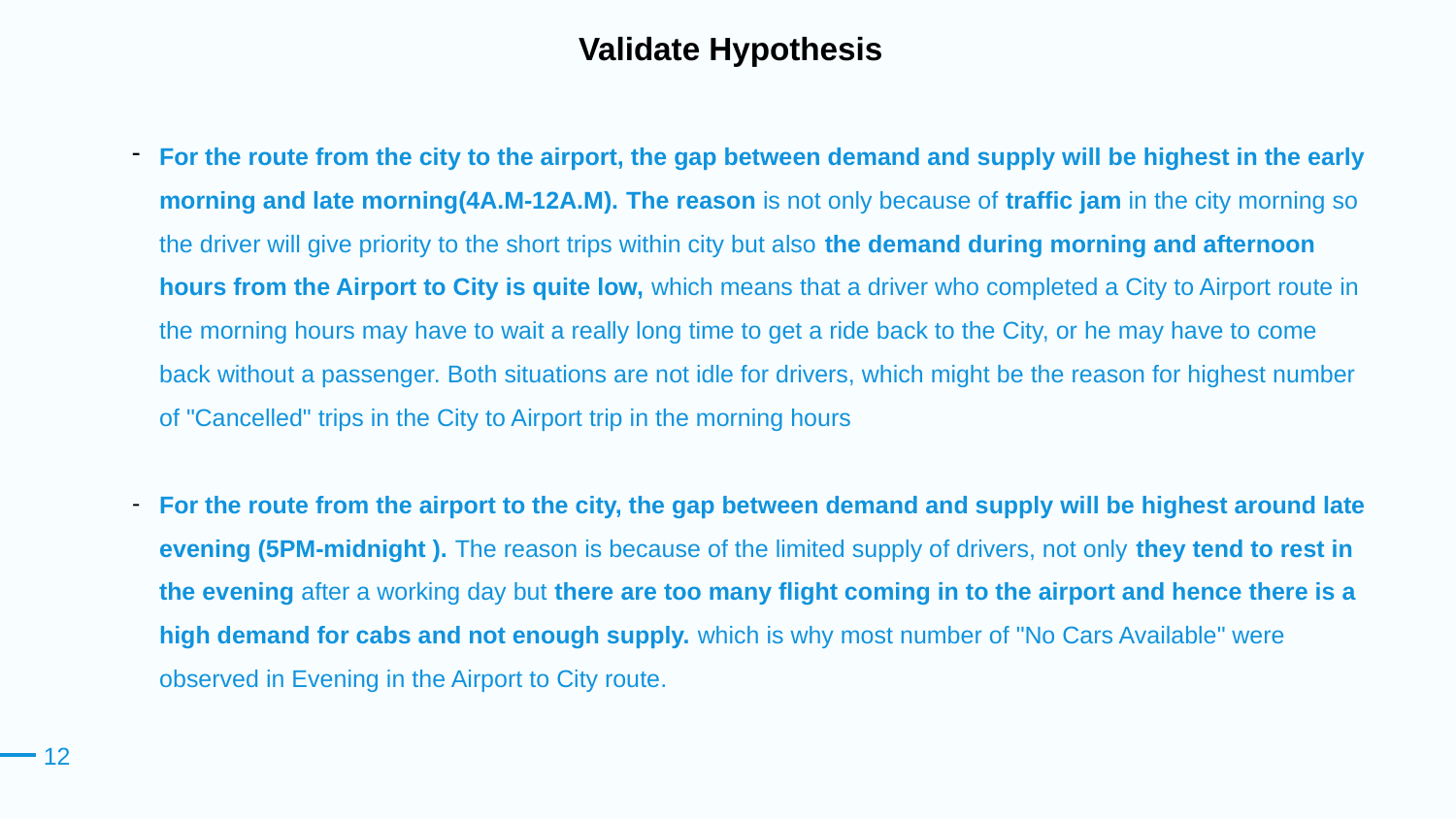

Validate Hypothesis
For the route from the city to the airport, the gap between demand and supply will be highest in the early morning and late morning(4A.M-12A.M). The reason is not only because of traffic jam in the city morning so the driver will give priority to the short trips within city but also the demand during morning and afternoon hours from the Airport to City is quite low, which means that a driver who completed a City to Airport route in the morning hours may have to wait a really long time to get a ride back to the City, or he may have to come back without a passenger. Both situations are not idle for drivers, which might be the reason for highest number of "Cancelled" trips in the City to Airport trip in the morning hours

For the route from the airport to the city, the gap between demand and supply will be highest around late evening (5PM-midnight ). The reason is because of the limited supply of drivers, not only they tend to rest in the evening after a working day but there are too many flight coming in to the airport and hence there is a high demand for cabs and not enough supply. which is why most number of "No Cars Available" were observed in Evening in the Airport to City route.

12